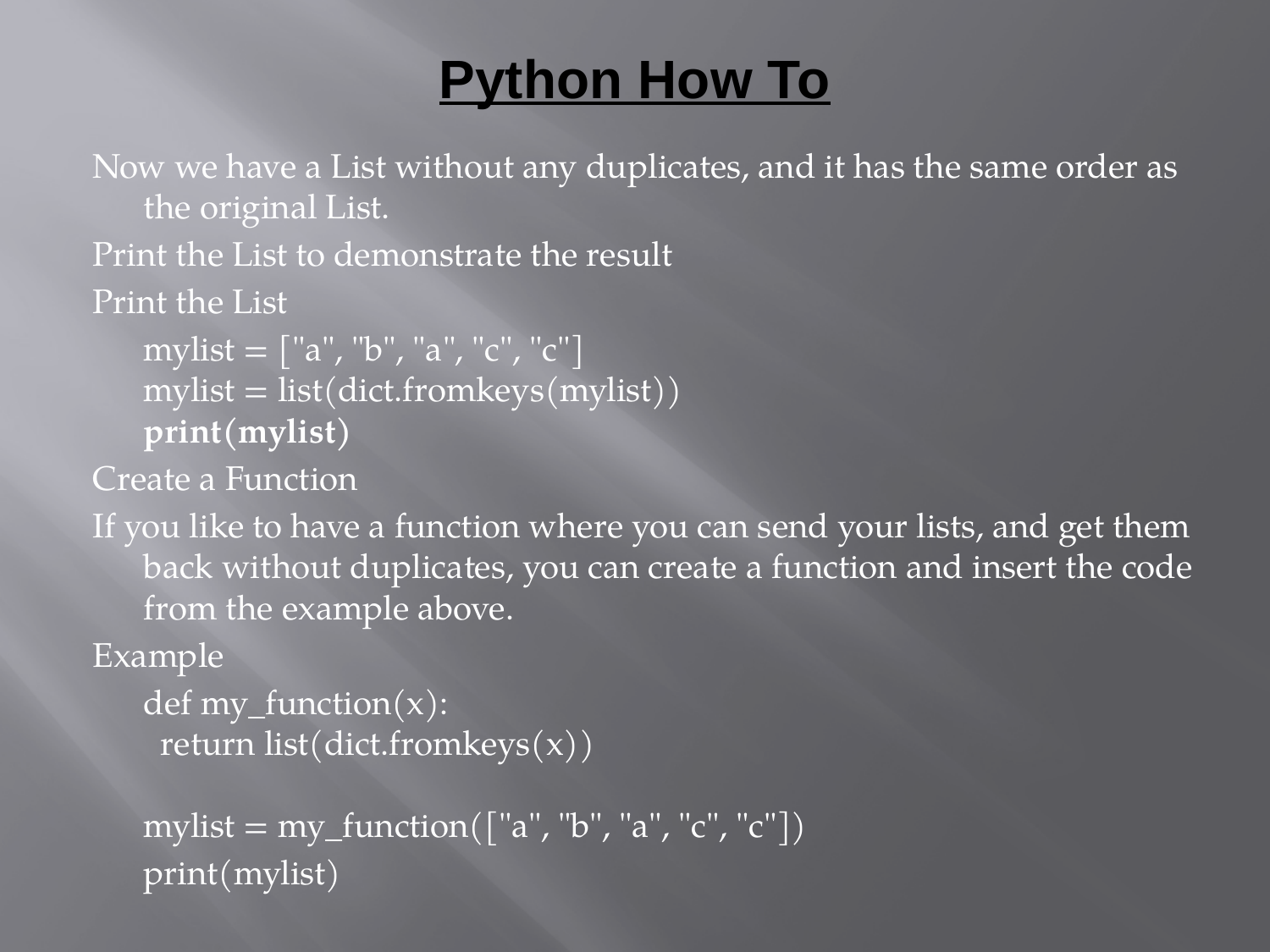

# Python How To
Now we have a List without any duplicates, and it has the same order as the original List.
Print the List to demonstrate the result
Print the List
	mylist = ["a", "b", "a", "c", "c"]
mylist = list(dict.fromkeys(mylist))
print(mylist)
Create a Function
If you like to have a function where you can send your lists, and get them back without duplicates, you can create a function and insert the code from the example above.
Example
	def my_function(x):
  return list(dict.fromkeys(x))
mylist = my_function(["a", "b", "a", "c", "c"])
	print(mylist)